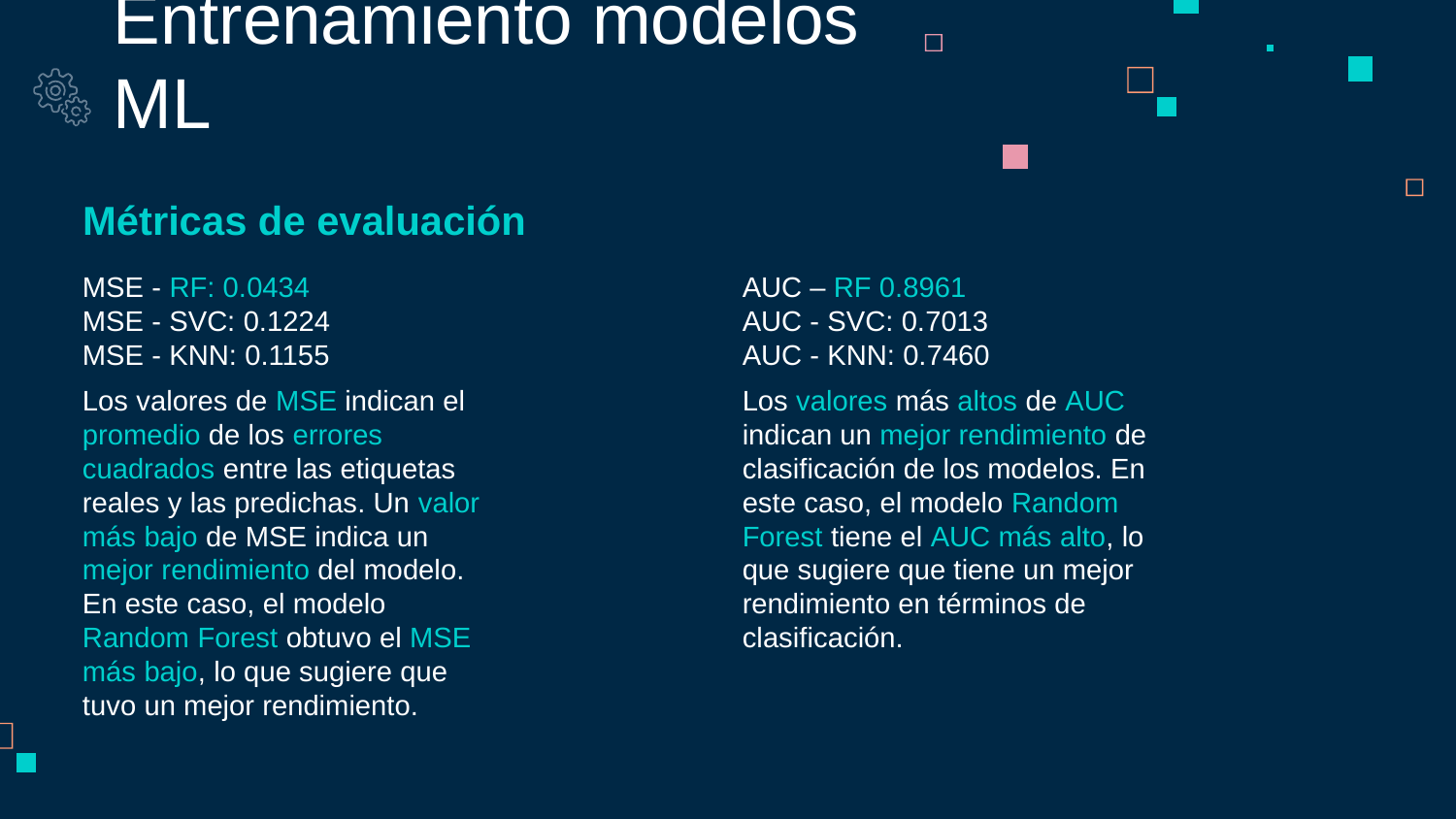

# Entrenamiento modelos ML

Métricas de evaluación

AUC – RF 0.8961
AUC - SVC: 0.7013
AUC - KNN: 0.7460

MSE - RF: 0.0434
MSE - SVC: 0.1224
MSE - KNN: 0.1155

Los valores de MSE indican el promedio de los errores cuadrados entre las etiquetas reales y las predichas. Un valor más bajo de MSE indica un mejor rendimiento del modelo. En este caso, el modelo Random Forest obtuvo el MSE más bajo, lo que sugiere que tuvo un mejor rendimiento.

Los valores más altos de AUC indican un mejor rendimiento de clasificación de los modelos. En este caso, el modelo Random Forest tiene el AUC más alto, lo que sugiere que tiene un mejor rendimiento en términos de clasificación.